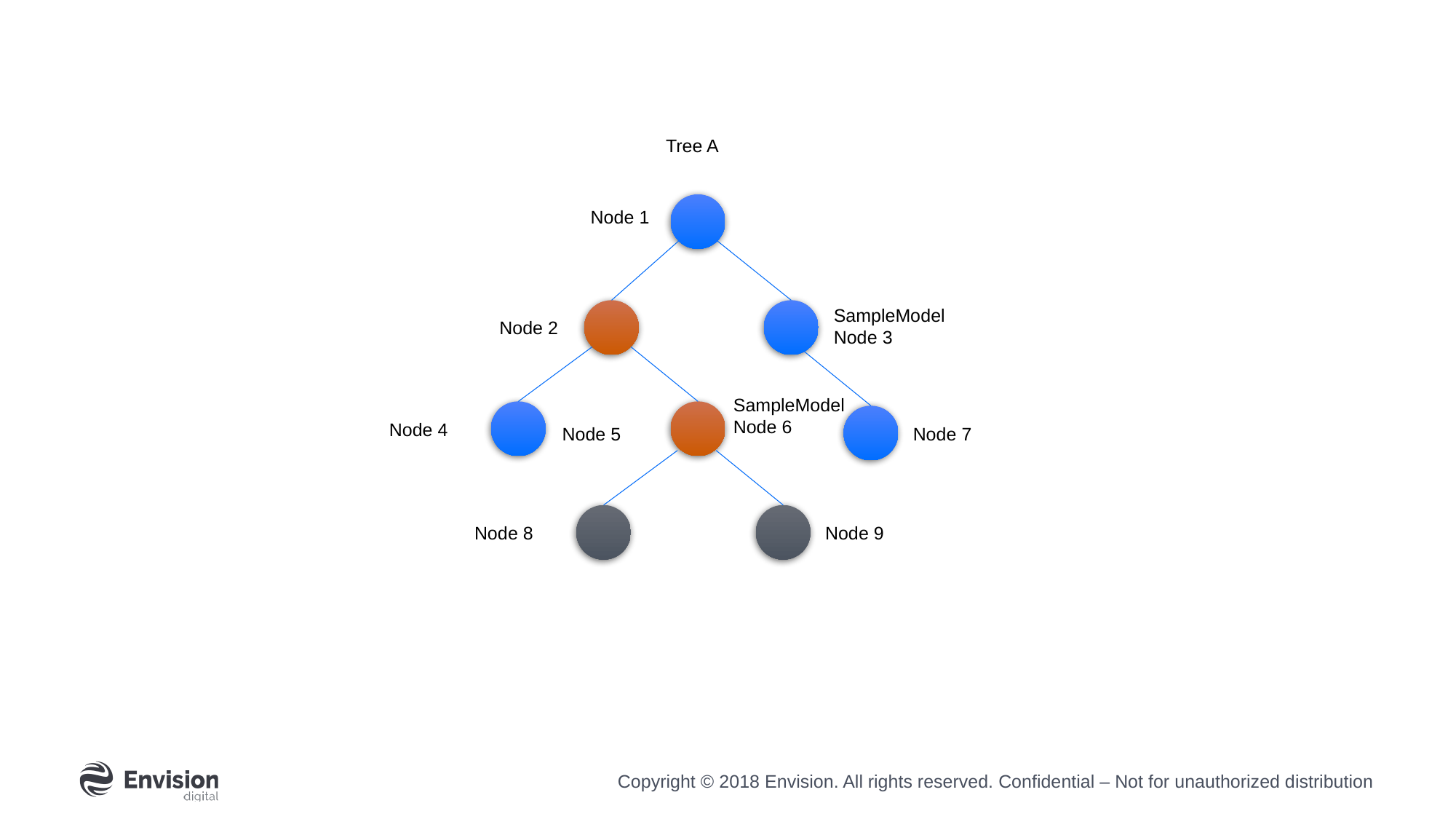

Tree A

Node 1
SampleModel
Node 3

Node 2
SampleModel
Node 6

Node 4
Node 5
Node 7

Node 8
Node 9